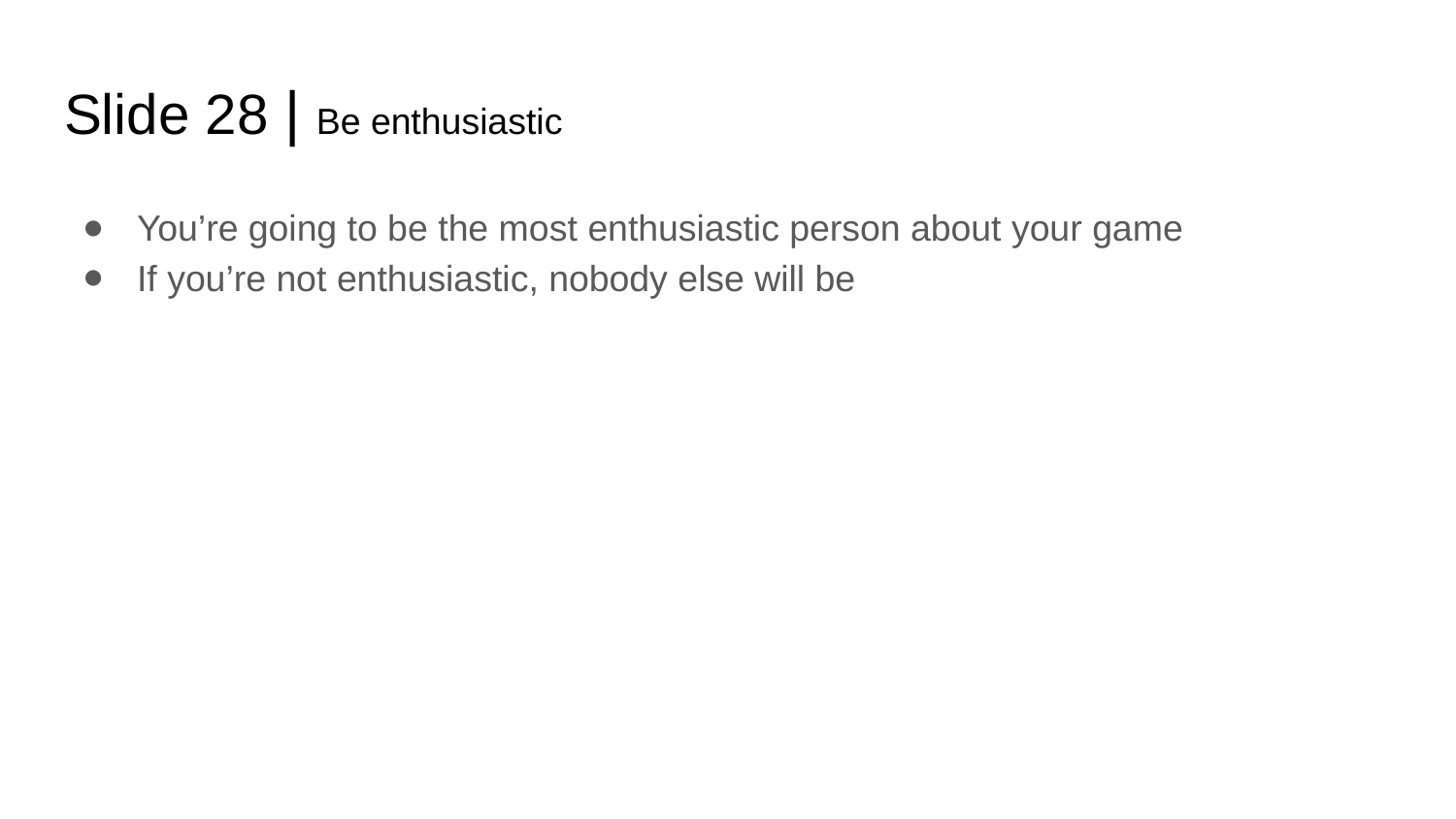

# Slide 28 | Be enthusiastic
You’re going to be the most enthusiastic person about your game
If you’re not enthusiastic, nobody else will be